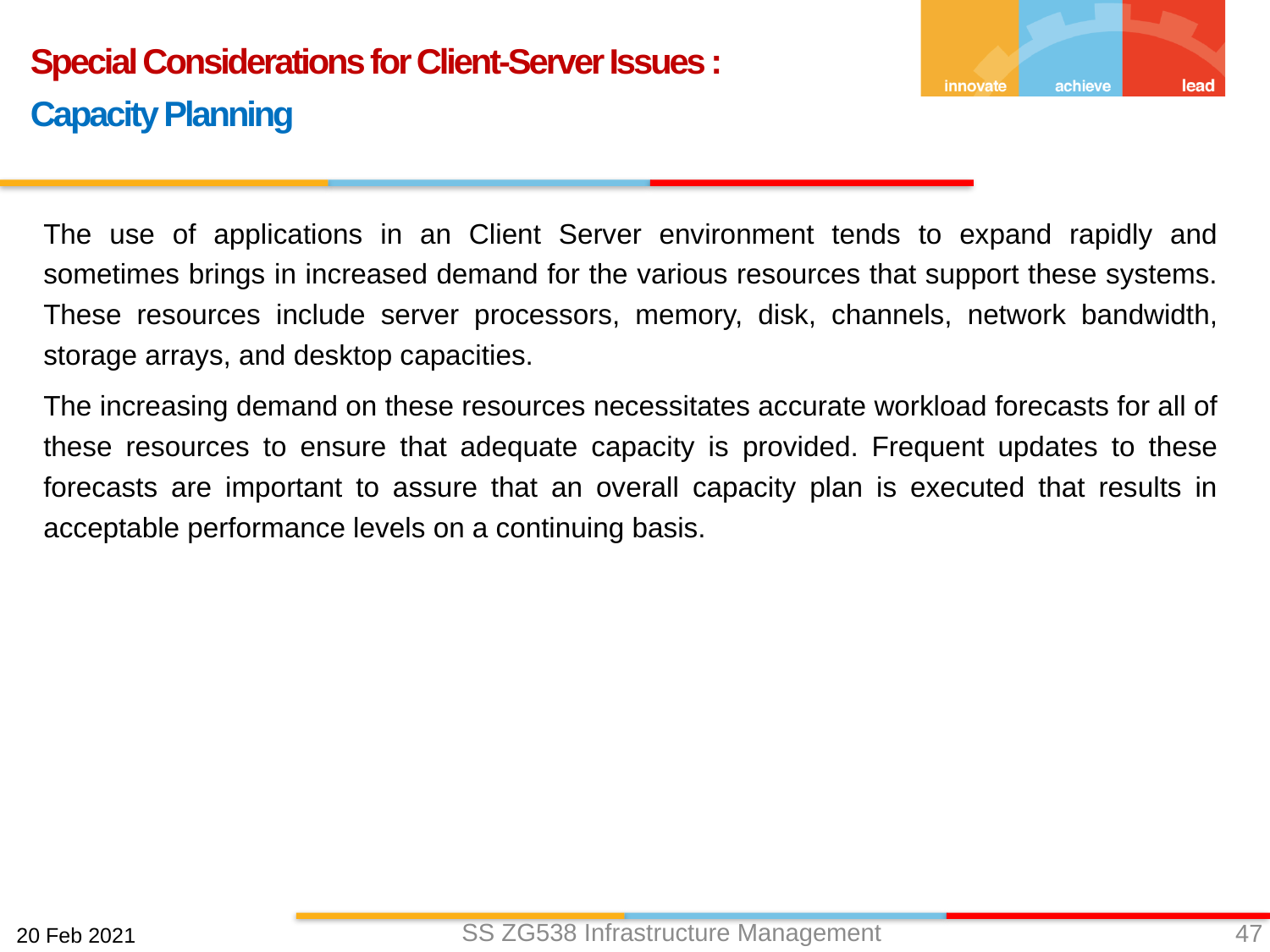

Special Considerations for Client-Server Issues :
Capacity Planning
The use of applications in an Client Server environment tends to expand rapidly and sometimes brings in increased demand for the various resources that support these systems. These resources include server processors, memory, disk, channels, network bandwidth, storage arrays, and desktop capacities.
The increasing demand on these resources necessitates accurate workload forecasts for all of these resources to ensure that adequate capacity is provided. Frequent updates to these forecasts are important to assure that an overall capacity plan is executed that results in acceptable performance levels on a continuing basis.
SS ZG538 Infrastructure Management
47